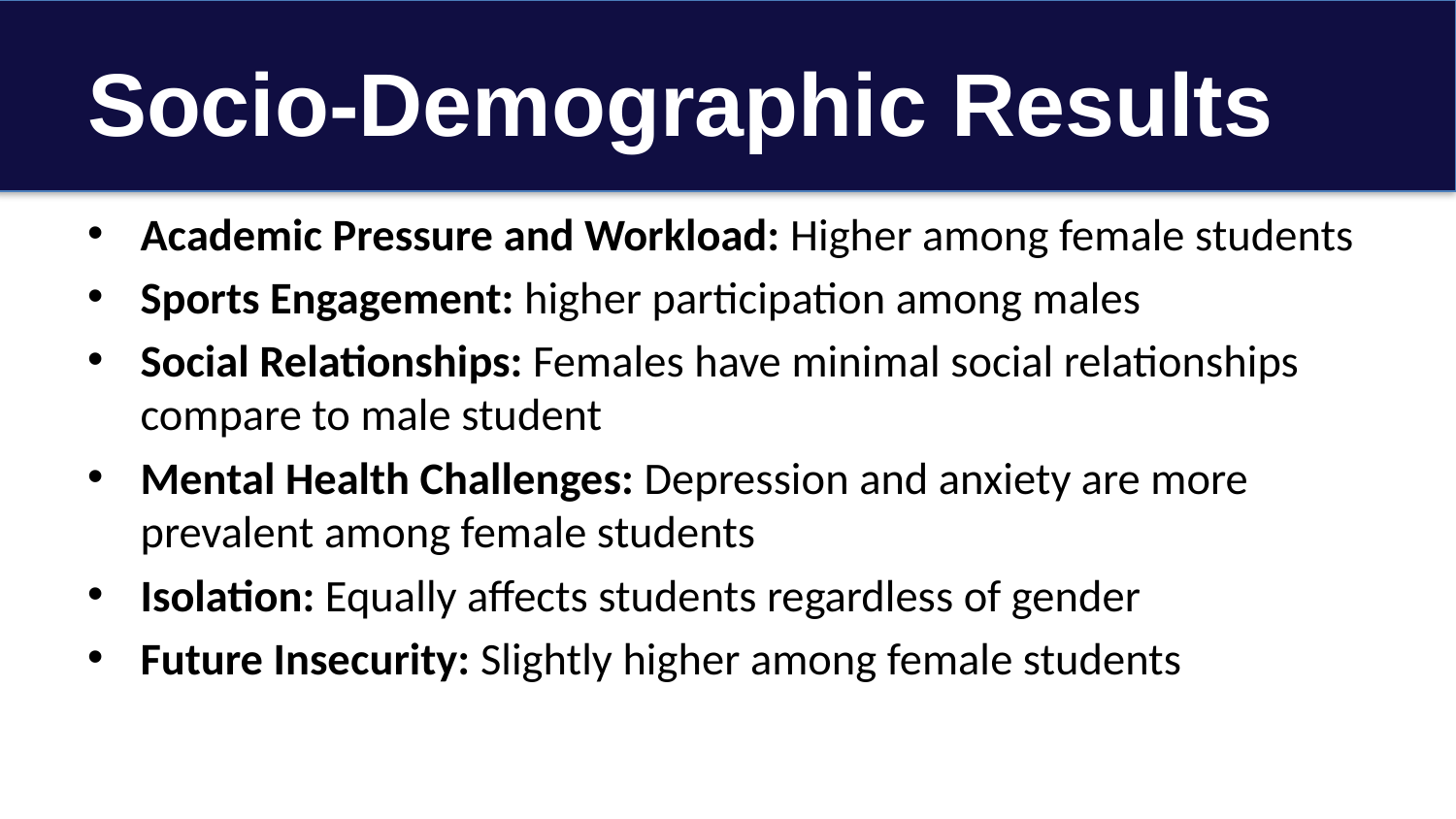

# Socio-Demographic Results
Academic Pressure and Workload: Higher among female students
Sports Engagement: higher participation among males
Social Relationships: Females have minimal social relationships compare to male student
Mental Health Challenges: Depression and anxiety are more prevalent among female students
Isolation: Equally affects students regardless of gender
Future Insecurity: Slightly higher among female students